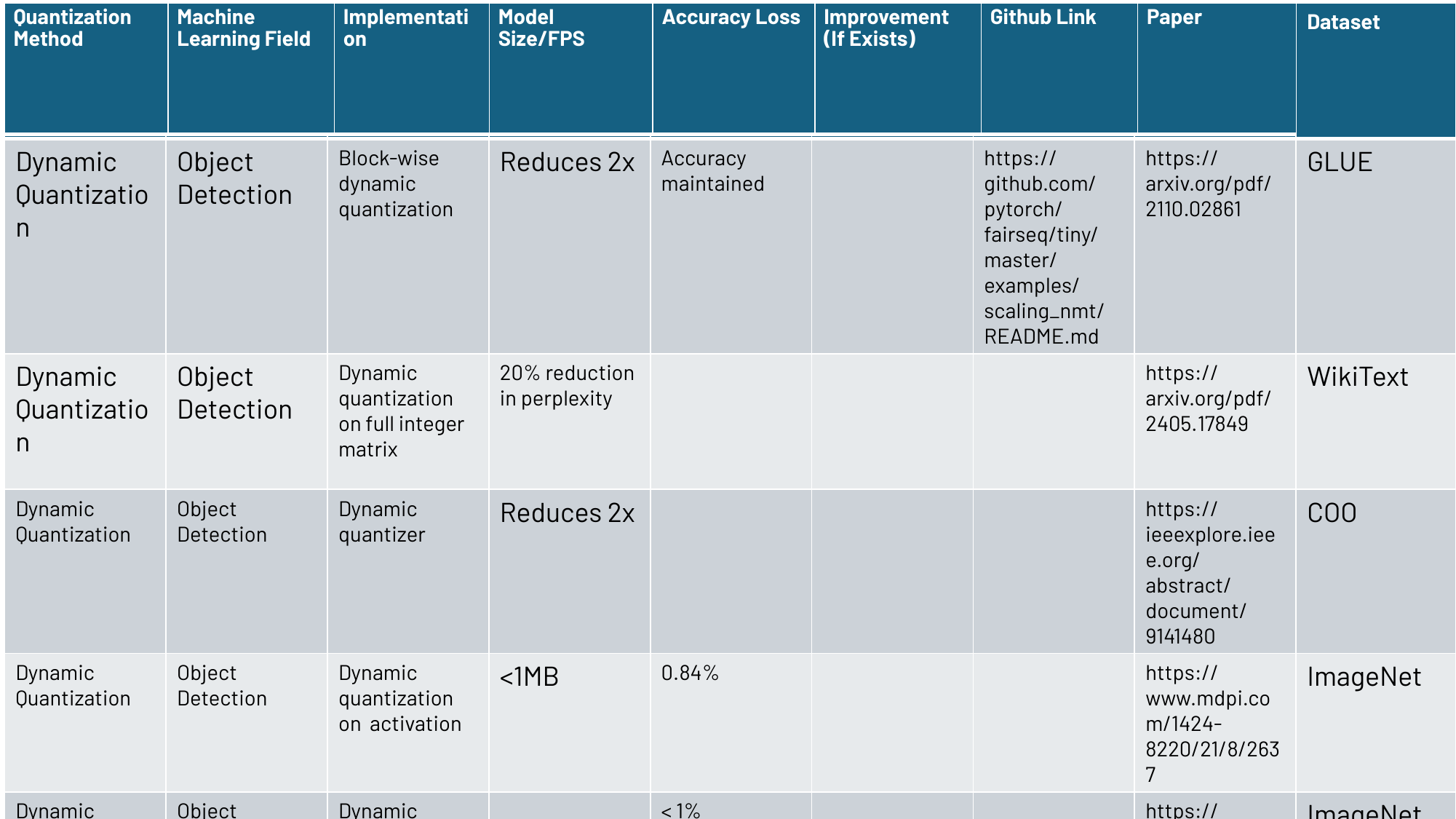

|  |  |  |  |  |  |  |  | Dataset |
| --- | --- | --- | --- | --- | --- | --- | --- | --- |
| Dynamic Quantization | Object Detection | Block-wise dynamic quantization | Reduces 2x | Accuracy maintained |  | https://github.com/pytorch/fairseq/tiny/master/examples/scaling\_nmt/README.md | https://arxiv.org/pdf/2110.02861 | GLUE |
| Dynamic Quantization | Object Detection | Dynamic quantization on full integer matrix | 20% reduction in perplexity |  |  |  | https://arxiv.org/pdf/2405.17849 | WikiText |
| Dynamic Quantization | Object Detection | Dynamic quantizer | Reduces 2x |  |  |  | https://ieeexplore.ieee.org/abstract/document/9141480 | COO |
| Dynamic Quantization | Object Detection | Dynamic quantization on activation | <1MB | 0.84% |  |  | https://www.mdpi.com/1424-8220/21/8/2637 | ImageNet |
| Dynamic Quantization | Object Detection | Dynamic quantization using Optical Clipping |  | < 1% |  |  | https://proceedings.mlr.press/v162/sakr22a/sakr22a.pdf | ImageNet |
| Quantization Method | Machine Learning Field | Implementation | Model Size/FPS | Accuracy Loss | Improvement (If Exists) | Github Link | Paper |
| --- | --- | --- | --- | --- | --- | --- | --- |
#